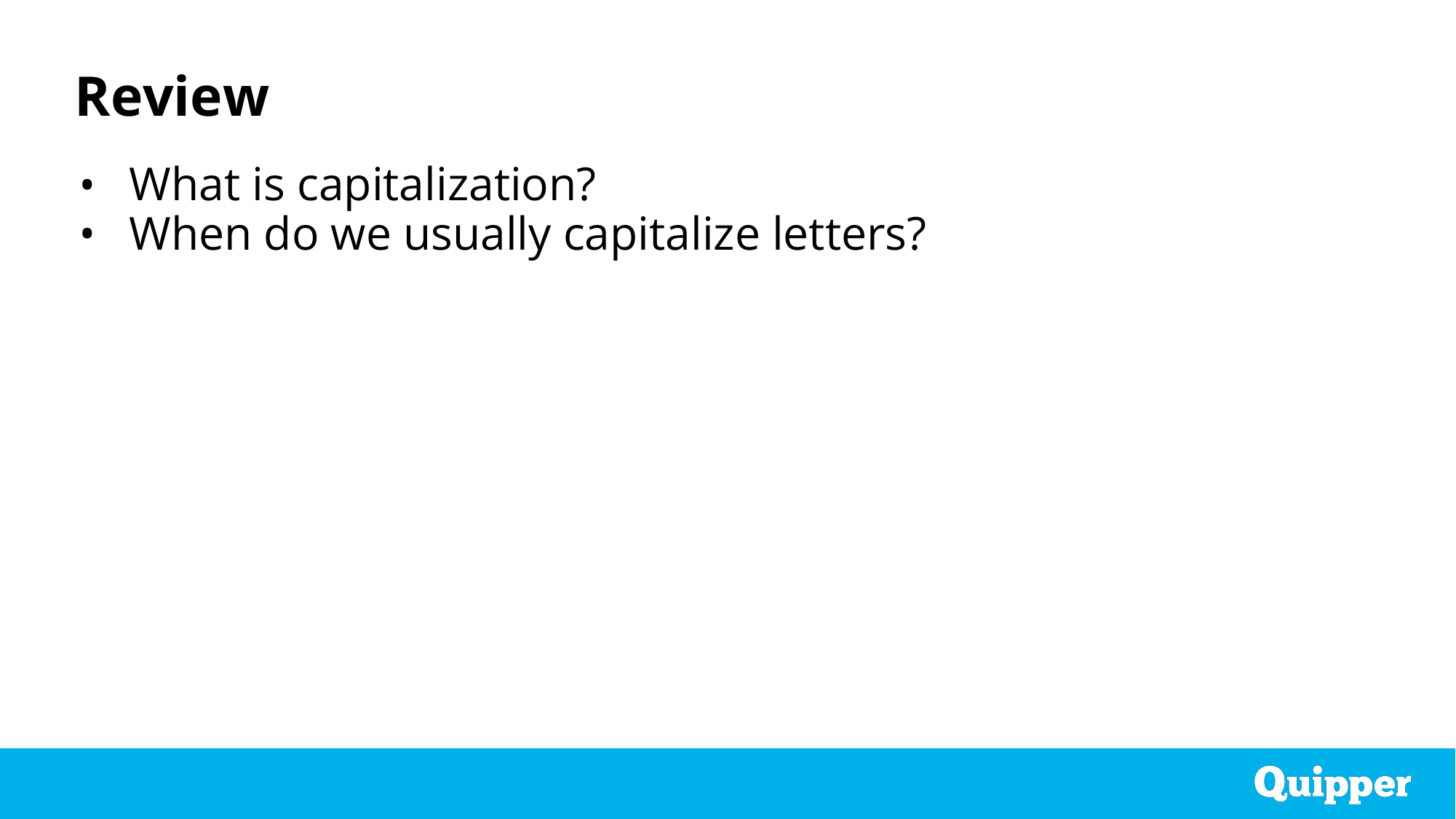

# Review
What is capitalization?
When do we usually capitalize letters?